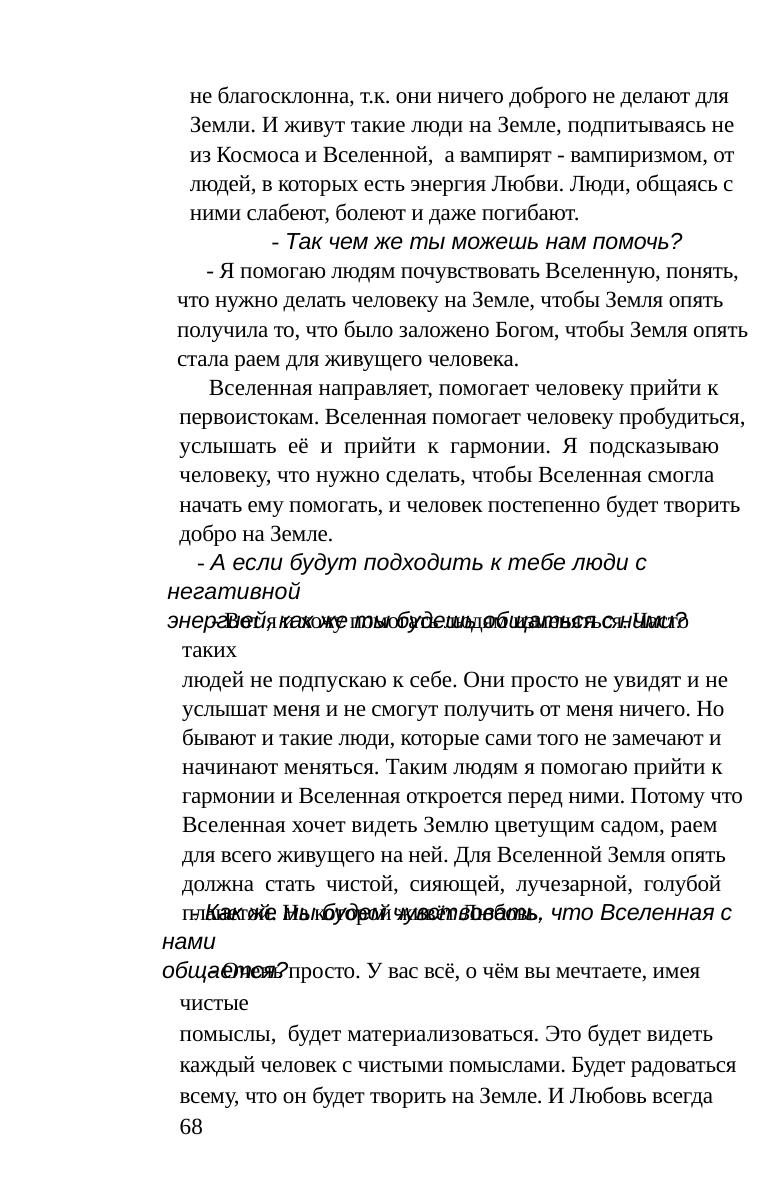

не благосклонна, т.к. они ничего доброго не делают для
Земли. И живут такие люди на Земле, подпитываясь не
из Космоса и Вселенной,  а вампирят - вампиризмом, от
людей, в которых есть энергия Любви. Люди, общаясь с
ними слабеют, болеют и даже погибают.

будет жить с ним рядом. И все его помыслы Вселенная
будет помогать осуществлять. Вселенная видит и слышит
каждого человека - помните и знайте об этом, люди!

Я люблю вас и несу вам только помощь. Это только начало.

- Можно долго быть у твоего дольмена?

- Так чем же ты можешь нам помочь?

- Лучше по несколько минут подходить и уходить.
Каждый человек сам будет чувствовать, как долго нужно
быть ему у дольмена.

- Я помогаю людям почувствовать Вселенную, понять,
что нужно делать человеку на Земле, чтобы Земля опять
получила то, что было заложено Богом, чтобы Земля опять
стала раем для живущего человека.

Дольмен “Интуиция”. Имя мудреца - Ам'н

Вселенная направляет, помогает человеку прийти к
первоистокам. Вселенная помогает человеку пробудиться,
услышать  её  и  прийти  к  гармонии.  Я  подсказываю
человеку, что нужно сделать, чтобы Вселенная смогла
начать ему помогать, и человек постепенно будет творить
добро на Земле.

- Скажи, какие знания ты хотел донести людям будущего?

- Я знал, что будет такое время, когда я смогу помочь
людям придти к той культуре, которая была у нас.

- Чем же ты сейчас можешь помочь нам?

- Я вижу, что люди сейчас считают себя бодрствующими,
а на самом деле все клеточки их спят. Они ничего не
видят, не слышат, не чувствуют вокруг себя. Они не могут
разговаривать с растениями, животными, микробами и
вообще со всем живым миром. Я хочу помогать людям
пробуждаться. Это будет не сразу, а постепенно.

- А если будут подходить к тебе люди с негативной
энергией, как же ты будешь общаться с ними?

- Вот я и хочу помогать людям изменяться. Часто таких
людей не подпускаю к себе. Они просто не увидят и не
услышат меня и не смогут получить от меня ничего. Но
бывают и такие люди, которые сами того не замечают и
начинают меняться. Таким людям я помогаю прийти к
гармонии и Вселенная откроется перед ними. Потому что
Вселенная хочет видеть Землю цветущим садом, раем
для всего живущего на ней. Для Вселенной Земля опять
должна  стать  чистой,  сияющей,  лучезарной,  голубой
планетой. На которой живёт Любовь.

Вот ты меня уже видишь и слышишь, а я хочу помочь
всем увидеть и услышать нас. Человек,- такое существо,
в  котором  есть  всё  для  этого.  Сейчас  ему  чтобы
заложить что-то в подсознание, нужно очень много
повторений и часто повторять. А ведь это очень просто
было, подсознание работало сразу - мгновенно. Всё
воспринимало и выдавало ответы на вопросы. Человек
интуитивно знал, что ему надо делать в той или иной
ситуации.  Человек интуитивно знал, что хочет его тело,
что ему кушать, что нужно каждому органу его тела,
каждой его клеточке.

- Как же мы будем чувствовать, что Вселенная с нами
общается?

- Очень просто. У вас всё, о чём вы мечтаете, имея чистые
помыслы,  будет материализоваться. Это будет видеть
каждый человек с чистыми помыслами. Будет радоваться
всему, что он будет творить на Земле. И Любовь всегда
68

- Что такое интуиция?

- Интуиция - это когда человек уверен в своих дей-
	69